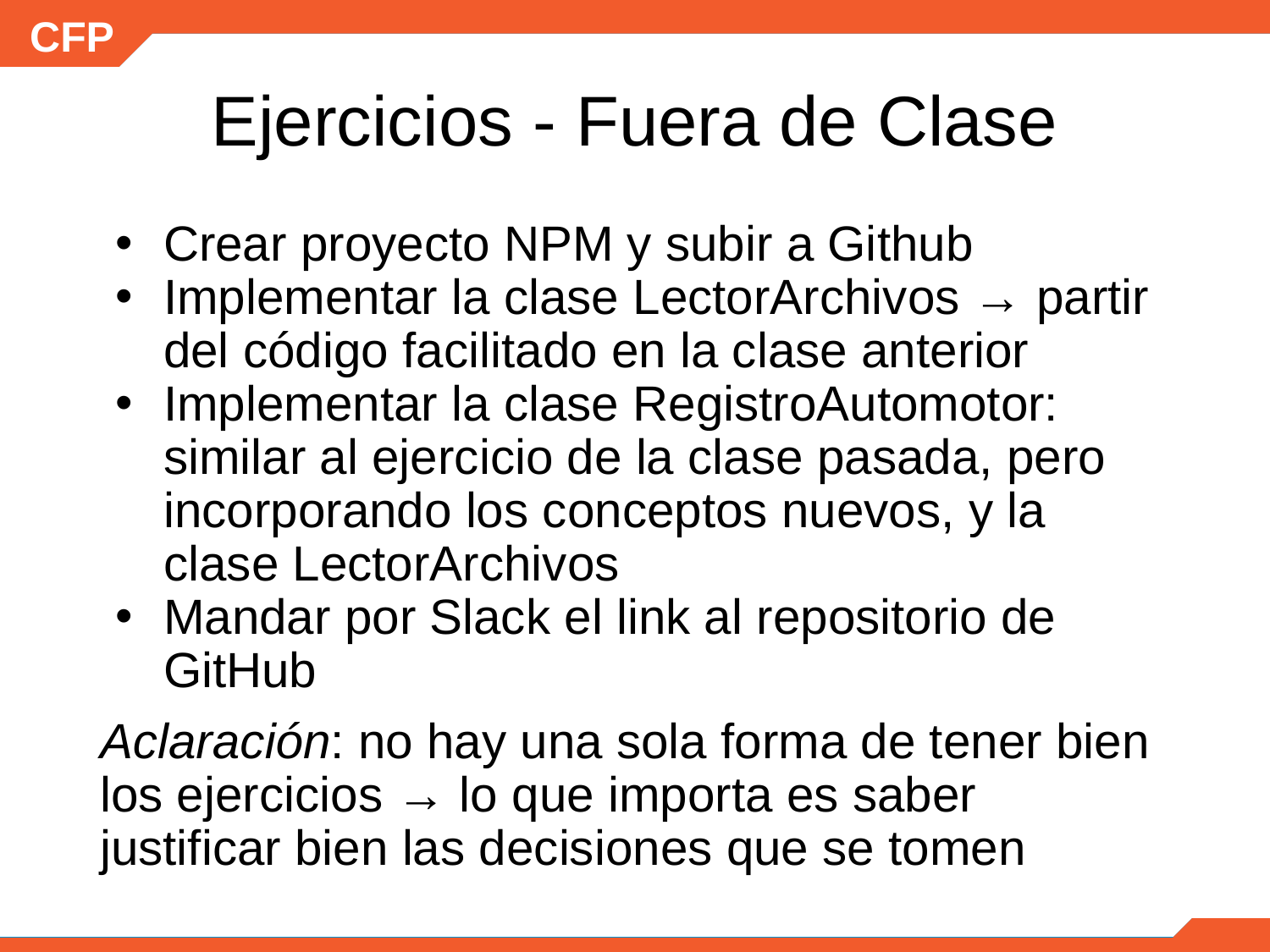

# Ejercicios - Fuera de Clase
Crear proyecto NPM y subir a Github
Implementar la clase LectorArchivos → partir del código facilitado en la clase anterior
Implementar la clase RegistroAutomotor: similar al ejercicio de la clase pasada, pero incorporando los conceptos nuevos, y la clase LectorArchivos
Mandar por Slack el link al repositorio de GitHub
Aclaración: no hay una sola forma de tener bien los ejercicios → lo que importa es saber justificar bien las decisiones que se tomen